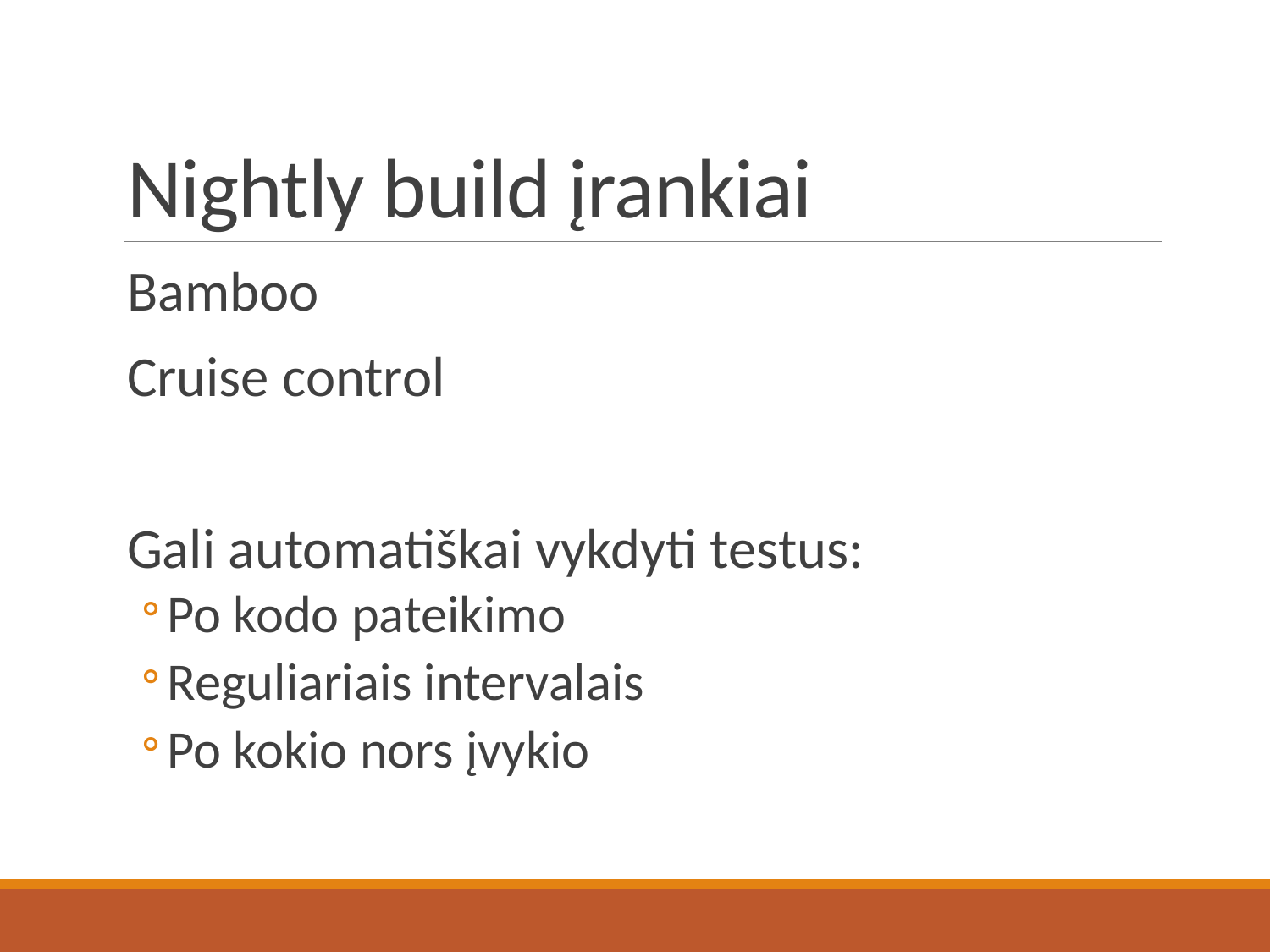

# Nightly build įrankiai
Bamboo
Cruise control

Gali automatiškai vykdyti testus:
Po kodo pateikimo
Reguliariais intervalais
Po kokio nors įvykio